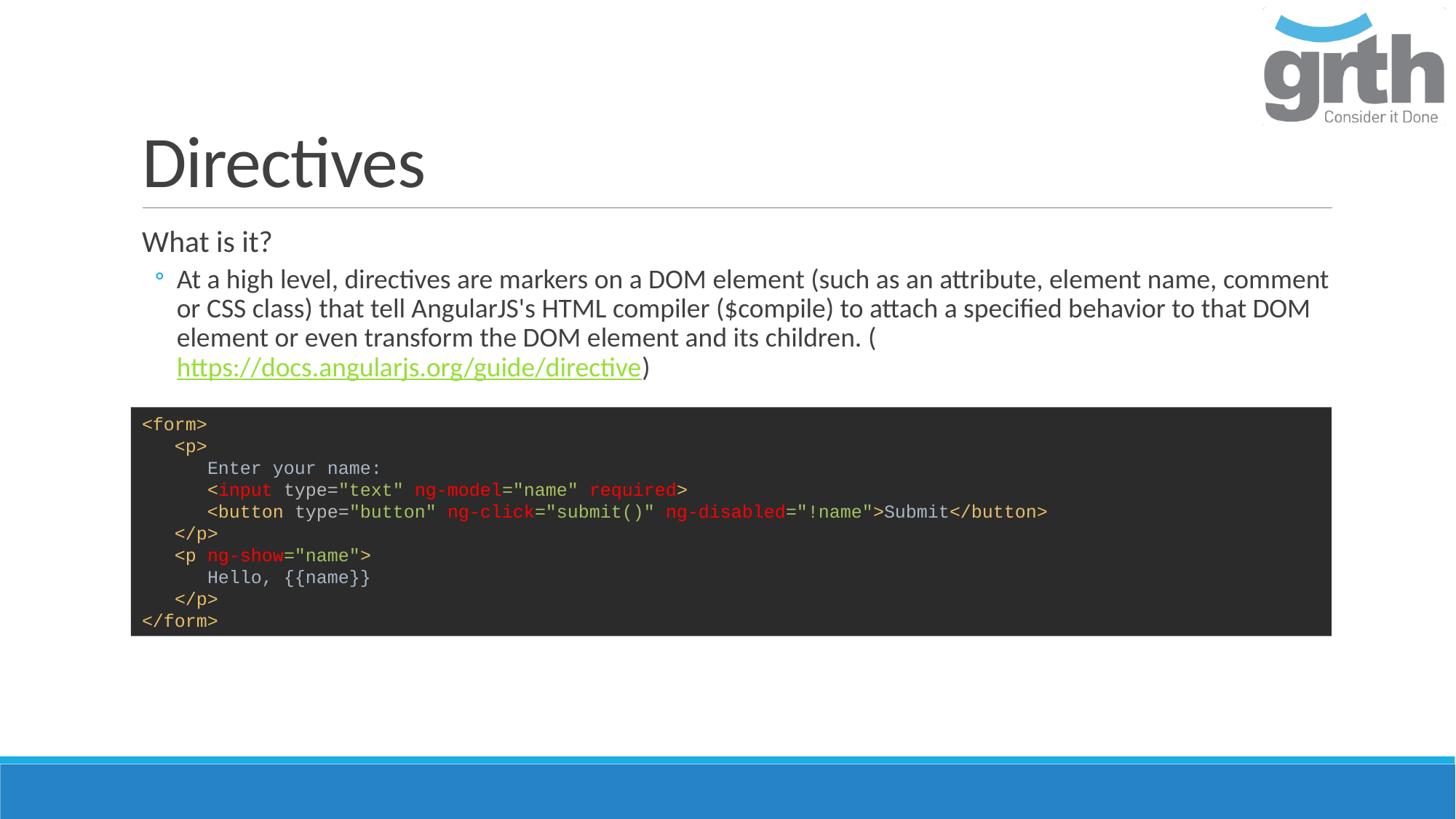

# Directives
What is it?
At a high level, directives are markers on a DOM element (such as an attribute, element name, comment or CSS class) that tell AngularJS's HTML compiler ($compile) to attach a specified behavior to that DOM element or even transform the DOM element and its children. (https://docs.angularjs.org/guide/directive)

<form>
   <p>
      Enter your name:
      <input type="text" ng-model="name" required>
      <button type="button" ng-click="submit()" ng-disabled="!name">Submit</button>
   </p>
   <p ng-show="name">
      Hello, {{name}}
   </p>
</form>